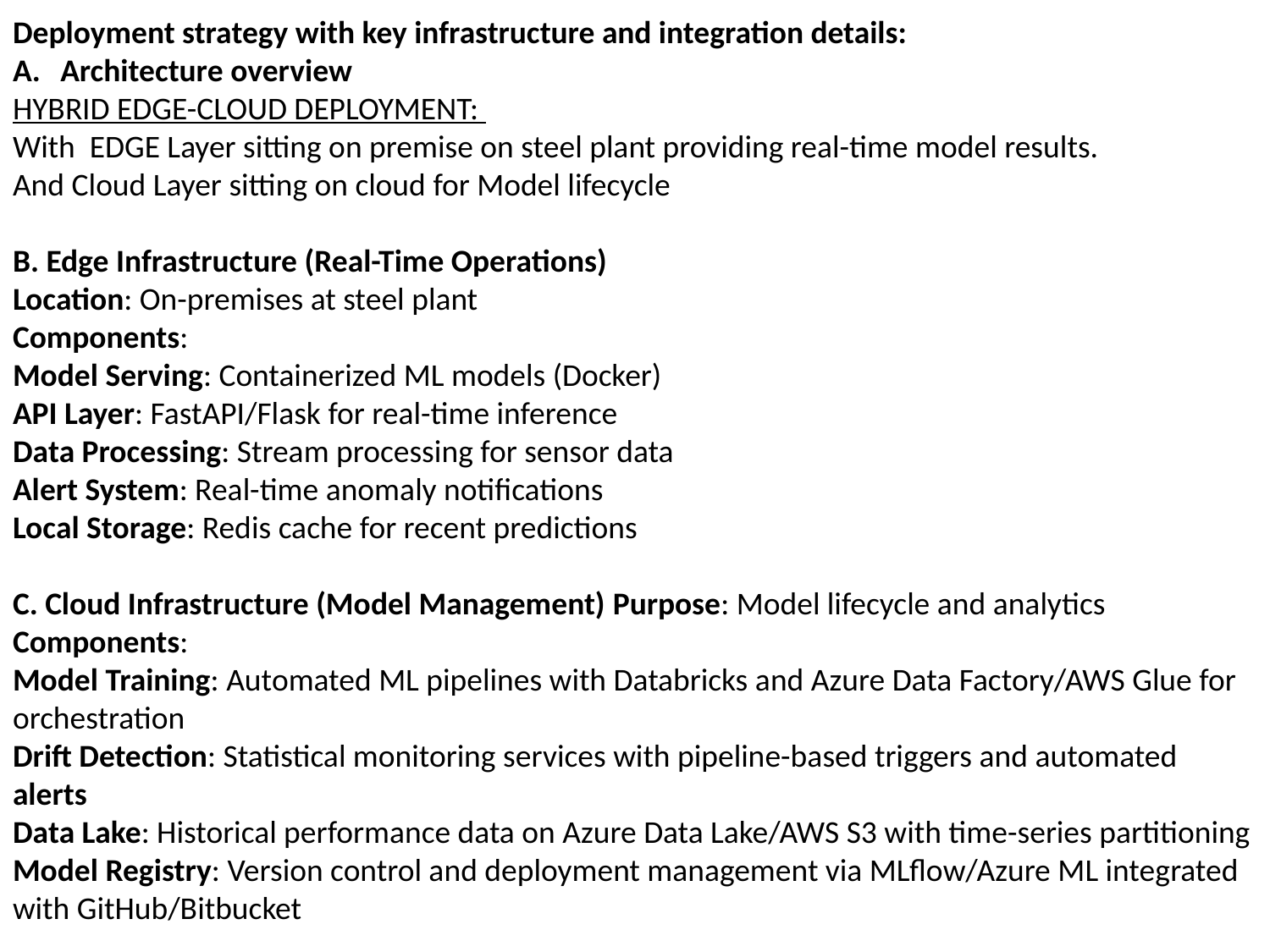

Deployment strategy with key infrastructure and integration details:
Architecture overview
HYBRID EDGE-CLOUD DEPLOYMENT:
With  EDGE Layer sitting on premise on steel plant providing real-time model results.
And Cloud Layer sitting on cloud for Model lifecycle

B. Edge Infrastructure (Real-Time Operations)
Location: On-premises at steel plant
Components:
Model Serving: Containerized ML models (Docker)
API Layer: FastAPI/Flask for real-time inference
Data Processing: Stream processing for sensor data
Alert System: Real-time anomaly notifications
Local Storage: Redis cache for recent predictions

C. Cloud Infrastructure (Model Management) Purpose: Model lifecycle and analytics Components:
Model Training: Automated ML pipelines with Databricks and Azure Data Factory/AWS Glue for orchestration
Drift Detection: Statistical monitoring services with pipeline-based triggers and automated alerts
Data Lake: Historical performance data on Azure Data Lake/AWS S3 with time-series partitioning
Model Registry: Version control and deployment management via MLflow/Azure ML integrated with GitHub/Bitbucket